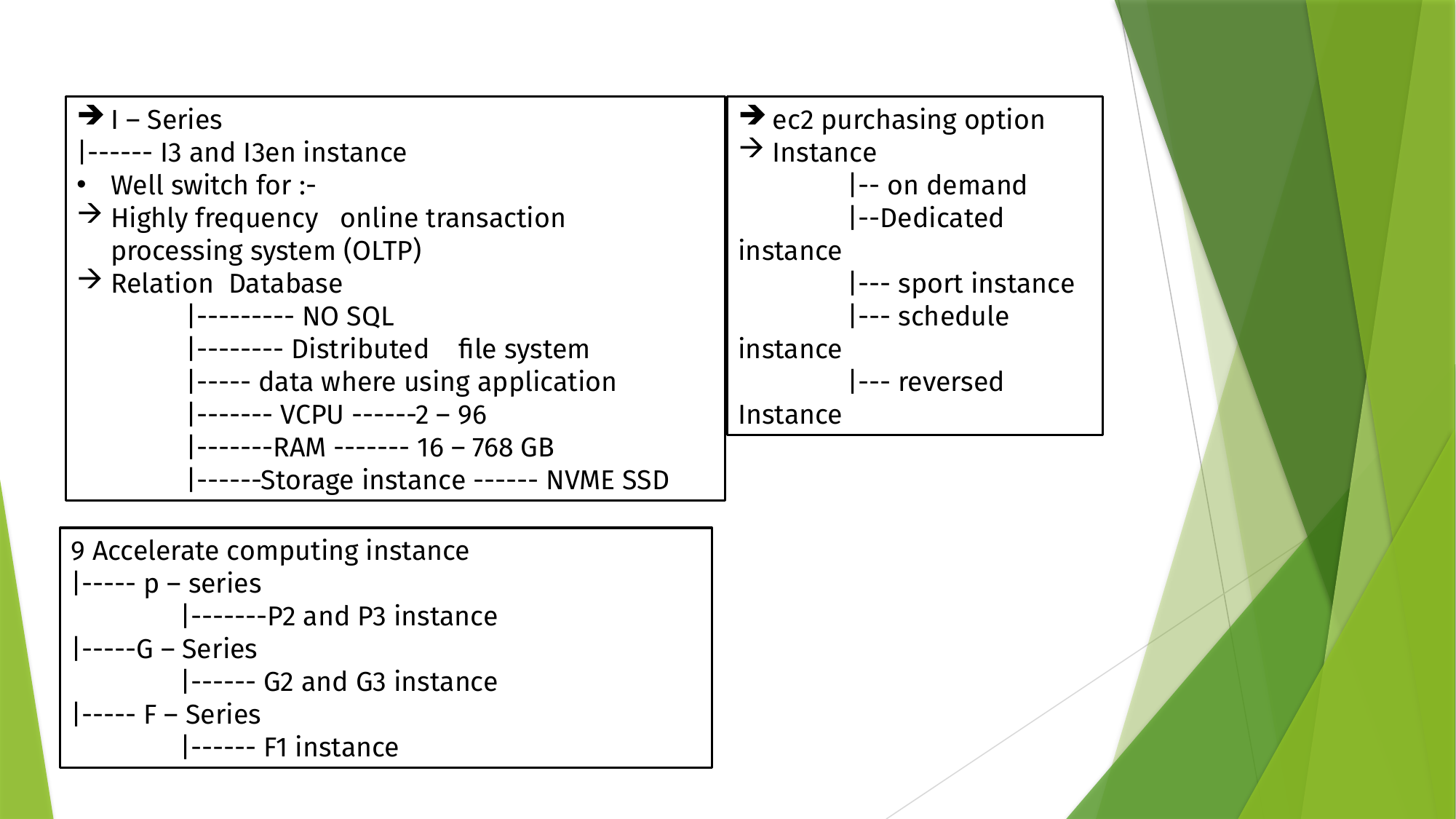

I – Series
|------ I3 and I3en instance
Well switch for :-
Highly frequency   online transaction   processing system (OLTP)
Relation  Database
	|--------- NO SQL
	|-------- Distributed    file system
	|----- data where using application
	|------- VCPU ------2 – 96
	|-------RAM ------- 16 – 768 GB
	|------Storage instance ------ NVME SSD
ec2 purchasing option
Instance
	|-- on demand
	|--Dedicated instance
	|--- sport instance
	|--- schedule  instance
	|--- reversed Instance
9 Accelerate computing instance
|----- p – series
	|-------P2 and P3 instance
|-----G – Series
	|------ G2 and G3 instance
|----- F – Series
	|------ F1 instance